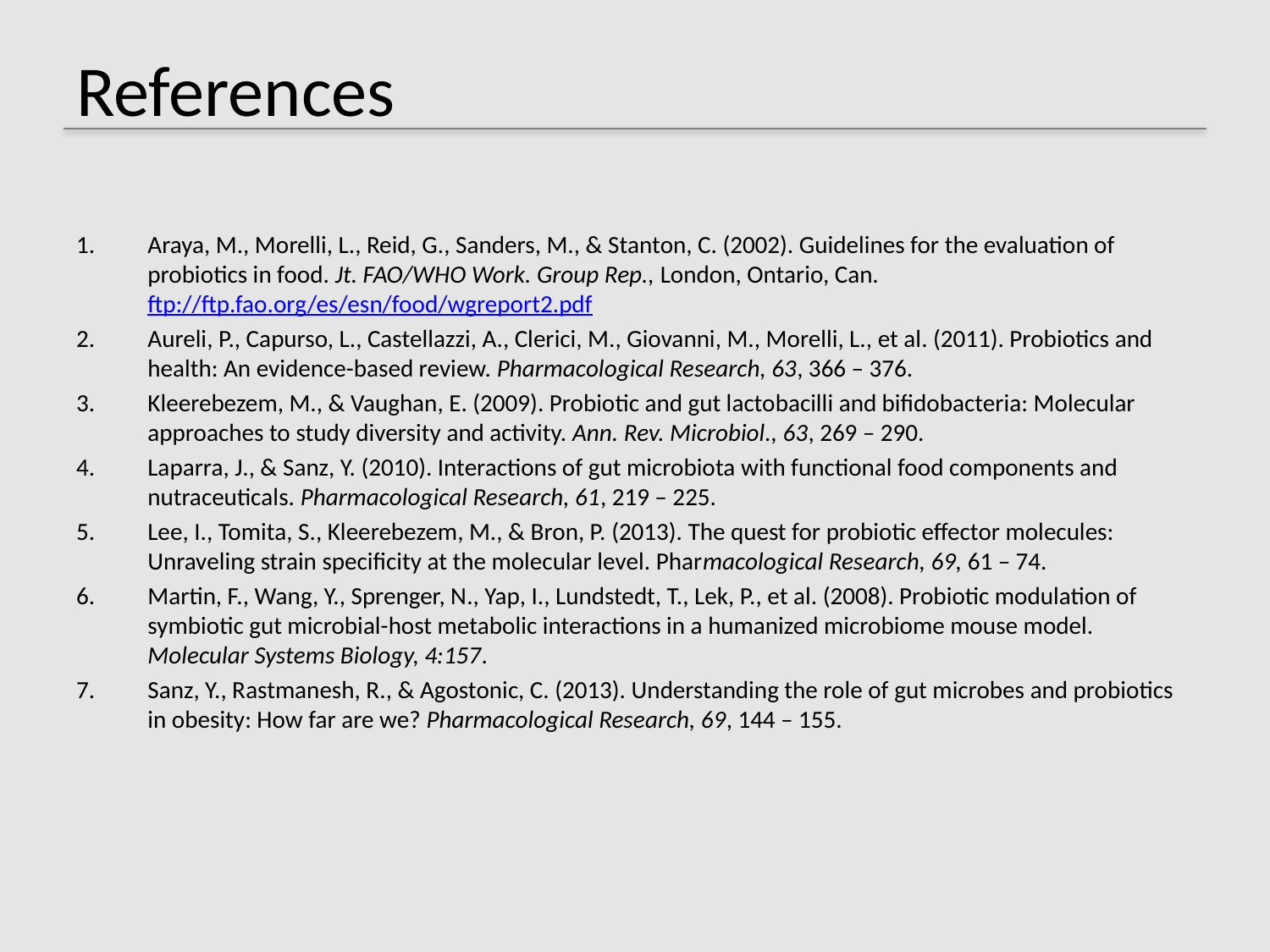

# References
Araya, M., Morelli, L., Reid, G., Sanders, M., & Stanton, C. (2002). Guidelines for the evaluation of probiotics in food. Jt. FAO/WHO Work. Group Rep., London, Ontario, Can. ftp://ftp.fao.org/es/esn/food/wgreport2.pdf
Aureli, P., Capurso, L., Castellazzi, A., Clerici, M., Giovanni, M., Morelli, L., et al. (2011). Probiotics and health: An evidence-based review. Pharmacological Research, 63, 366 – 376.
Kleerebezem, M., & Vaughan, E. (2009). Probiotic and gut lactobacilli and bifidobacteria: Molecular approaches to study diversity and activity. Ann. Rev. Microbiol., 63, 269 – 290.
Laparra, J., & Sanz, Y. (2010). Interactions of gut microbiota with functional food components and nutraceuticals. Pharmacological Research, 61, 219 – 225.
Lee, I., Tomita, S., Kleerebezem, M., & Bron, P. (2013). The quest for probiotic effector molecules: Unraveling strain specificity at the molecular level. Pharmacological Research, 69, 61 – 74.
Martin, F., Wang, Y., Sprenger, N., Yap, I., Lundstedt, T., Lek, P., et al. (2008). Probiotic modulation of symbiotic gut microbial-host metabolic interactions in a humanized microbiome mouse model. Molecular Systems Biology, 4:157.
Sanz, Y., Rastmanesh, R., & Agostonic, C. (2013). Understanding the role of gut microbes and probiotics in obesity: How far are we? Pharmacological Research, 69, 144 – 155.